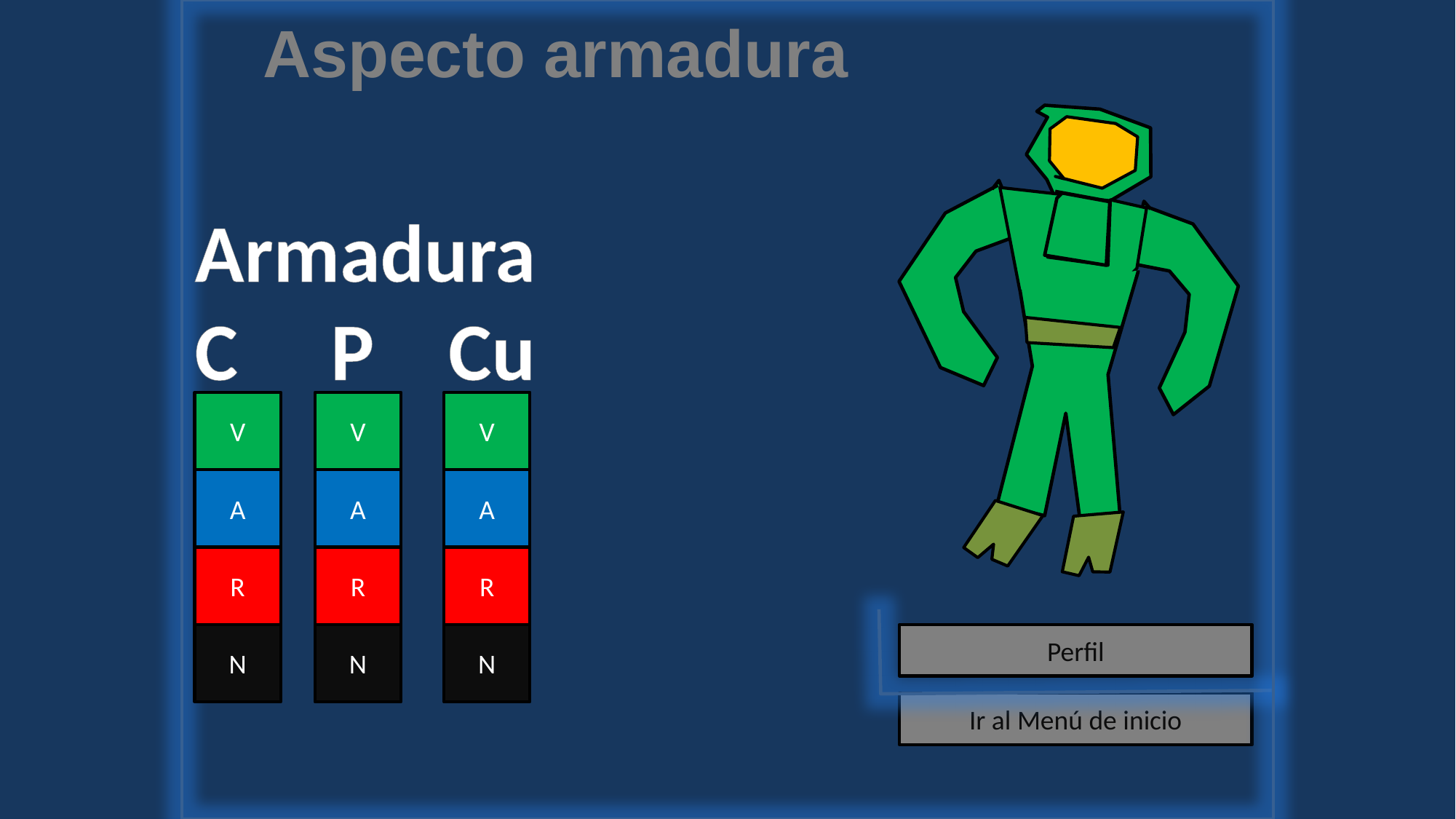

Aspecto armadura

Armadura
C     P    Cu

V
V
V
A
A
A

R
R
R

N
N
N
Perfil
Ir al Menú de inicio